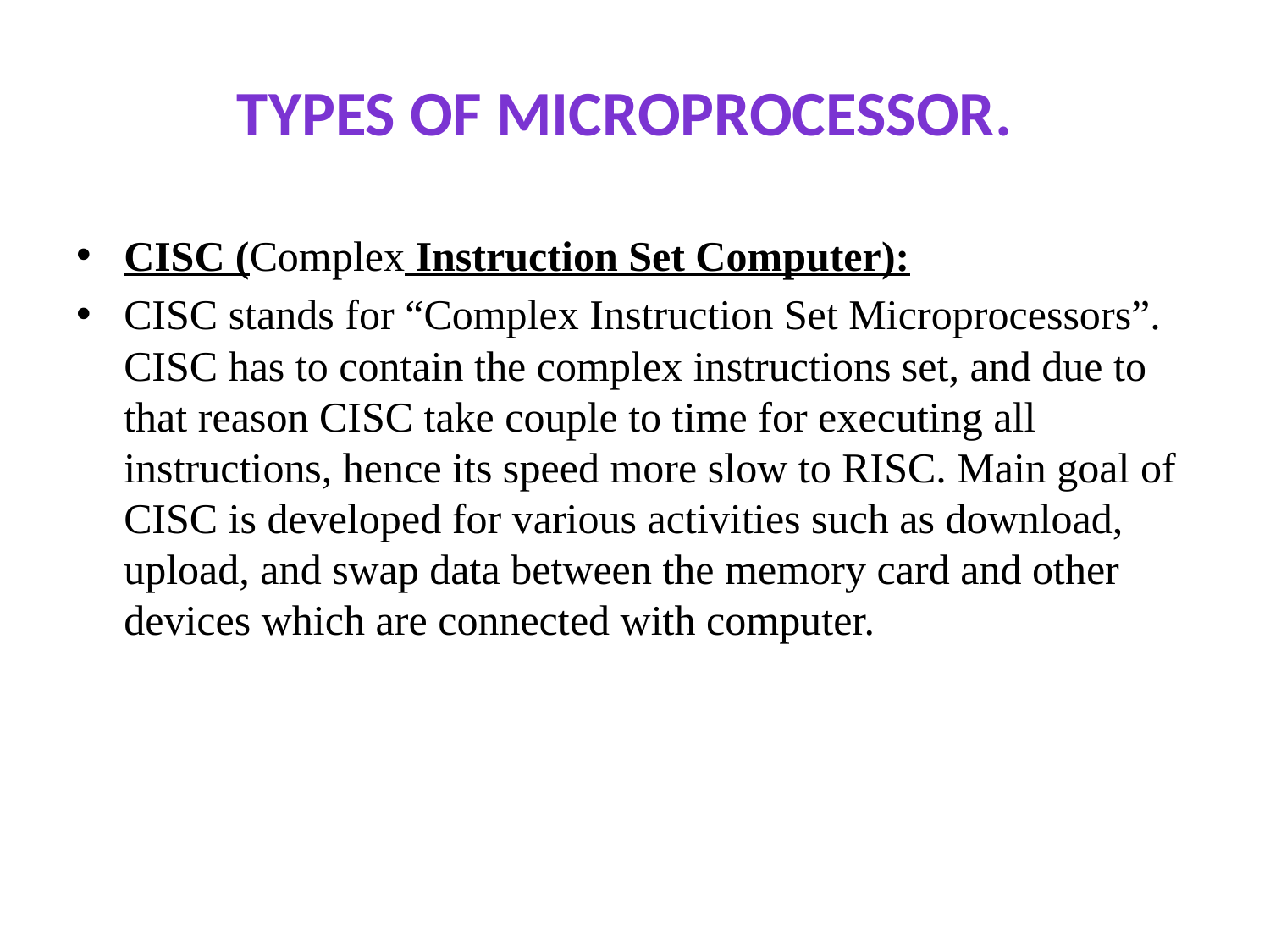

Types of microprocessor.
CISC (Complex Instruction Set Computer):
CISC stands for “Complex Instruction Set Microprocessors”. CISC has to contain the complex instructions set, and due to that reason CISC take couple to time for executing all instructions, hence its speed more slow to RISC. Main goal of CISC is developed for various activities such as download, upload, and swap data between the memory card and other devices which are connected with computer.